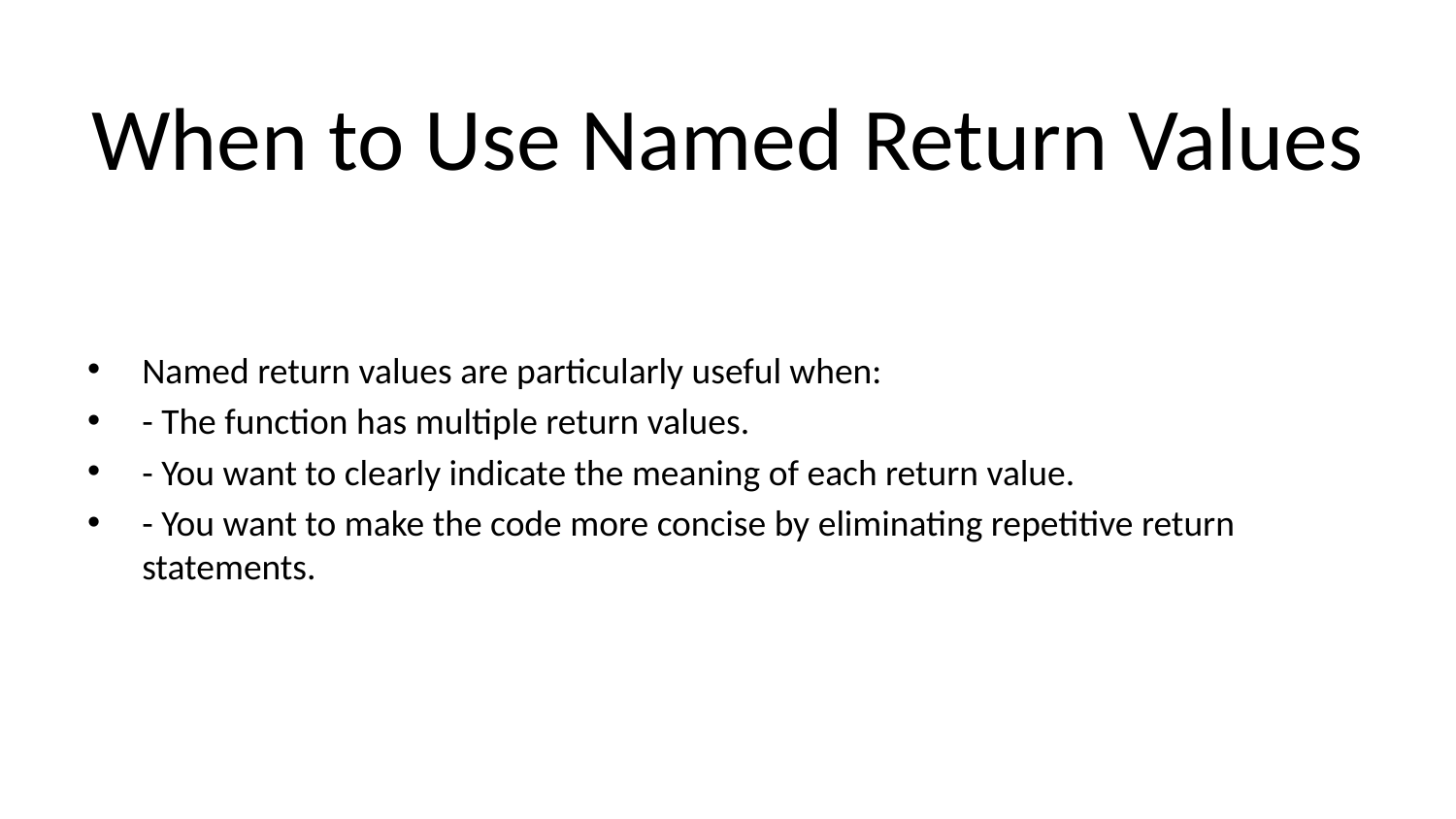

# When to Use Named Return Values

Named return values are particularly useful when:
- The function has multiple return values.
- You want to clearly indicate the meaning of each return value.
- You want to make the code more concise by eliminating repetitive return statements.